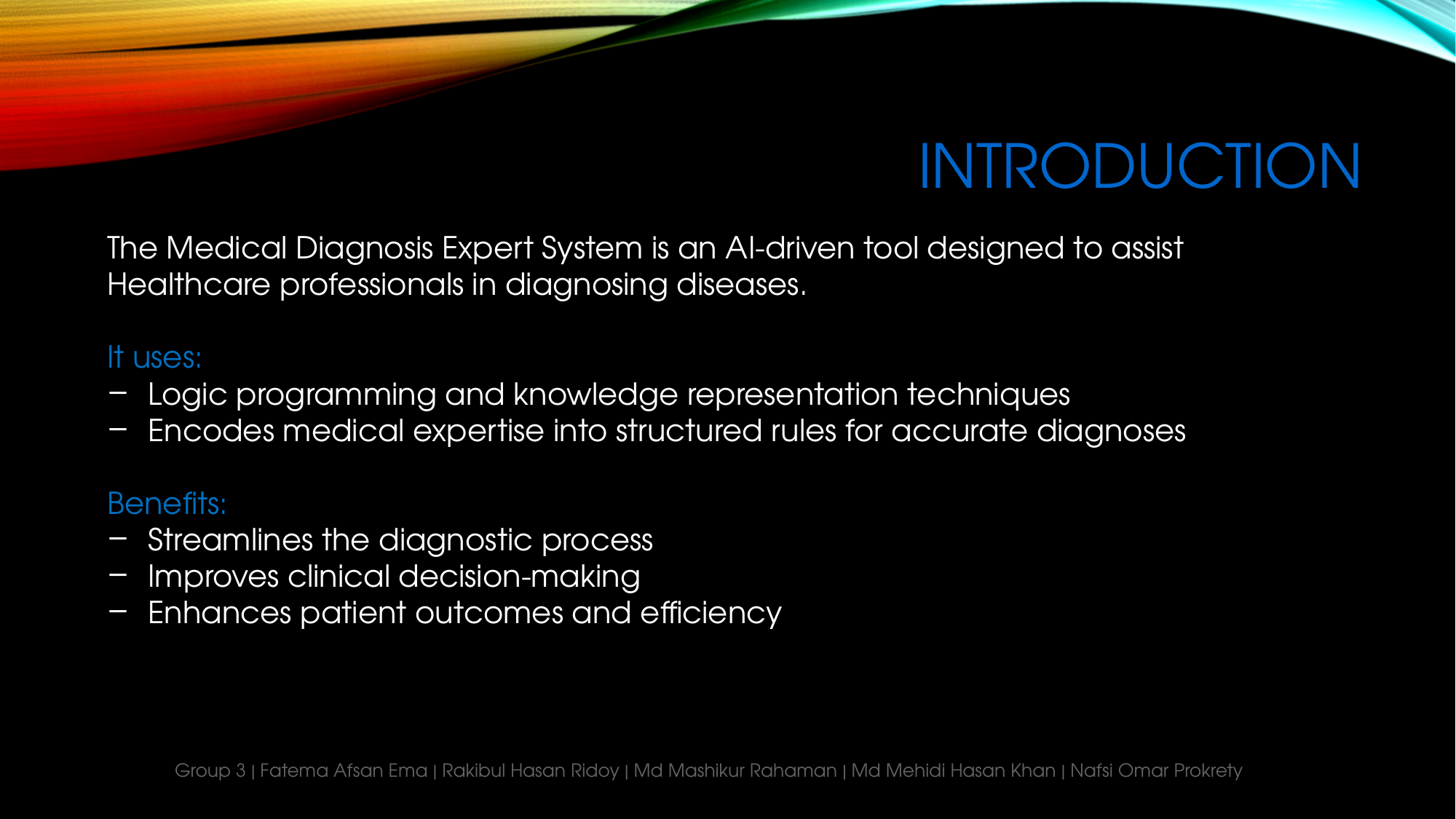

# Introduction
The Medical Diagnosis Expert System is an AI-driven tool designed to assist
Healthcare professionals in diagnosing diseases.

It uses:
Logic programming and knowledge representation techniques
Encodes medical expertise into structured rules for accurate diagnoses

Benefits:
Streamlines the diagnostic process
Improves clinical decision-making
Enhances patient outcomes and efficiency
Group 3 | Fatema Afsan Ema | Rakibul Hasan Ridoy | Md Mashikur Rahaman | Md Mehidi Hasan Khan | Nafsi Omar Prokrety